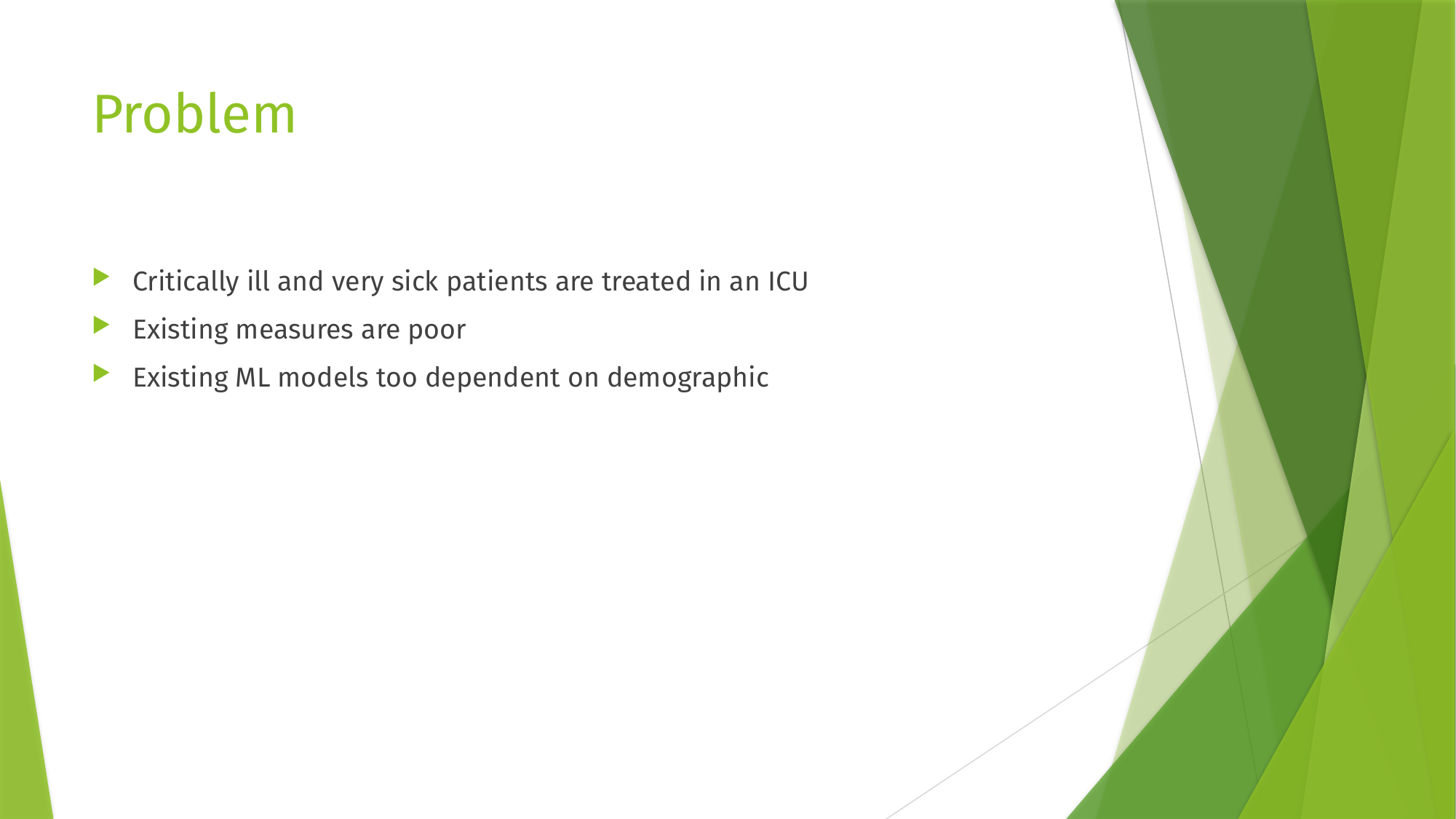

# Problem
Critically ill and very sick patients are treated in an ICU
Existing measures are poor
Existing ML models too dependent on demographic